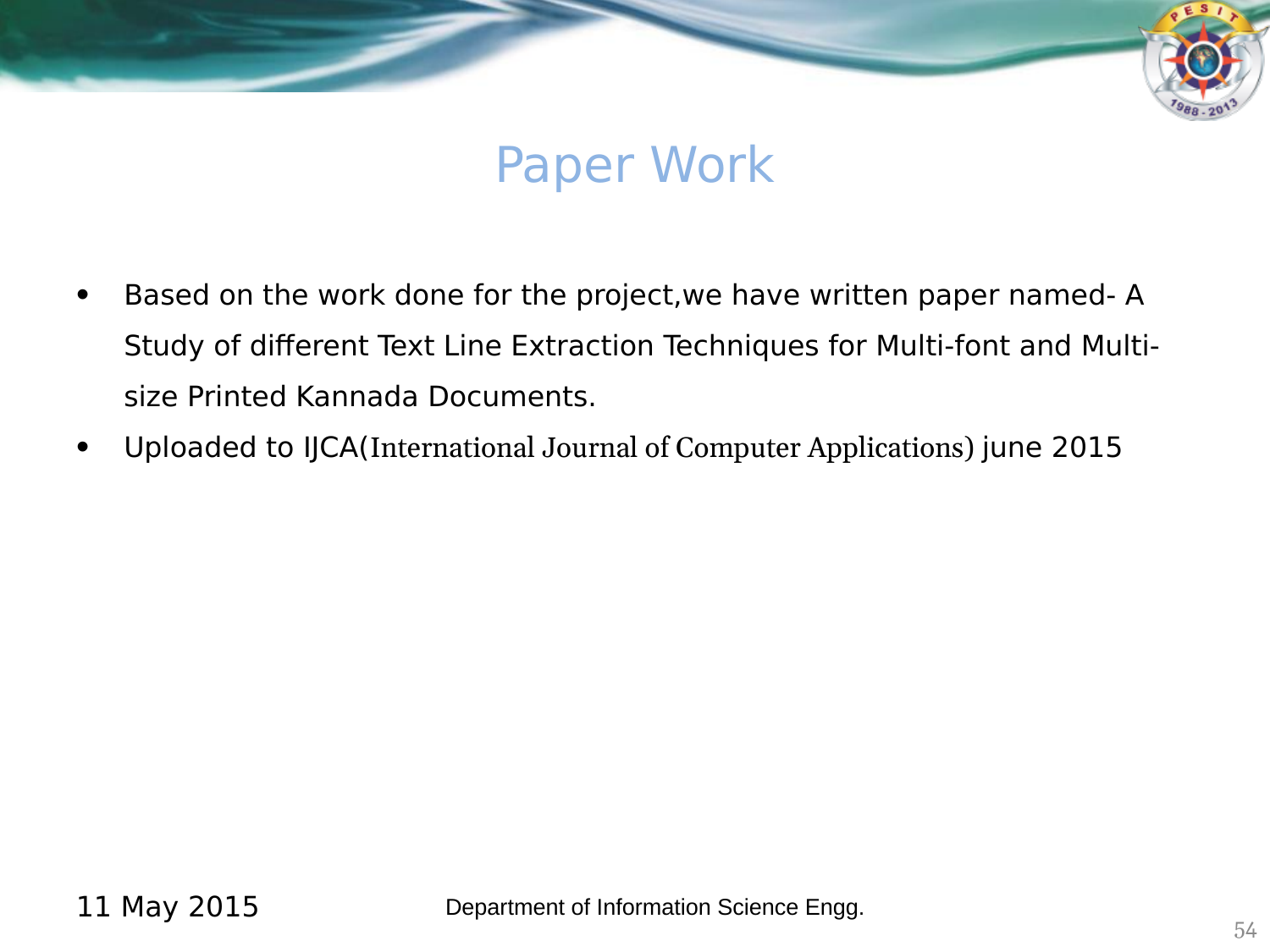

# Paper Work
Based on the work done for the project,we have written paper named- A Study of different Text Line Extraction Techniques for Multi-font and Multi-size Printed Kannada Documents.
Uploaded to IJCA(International Journal of Computer Applications) june 2015
11 May 2015
Department of Information Science Engg.
54